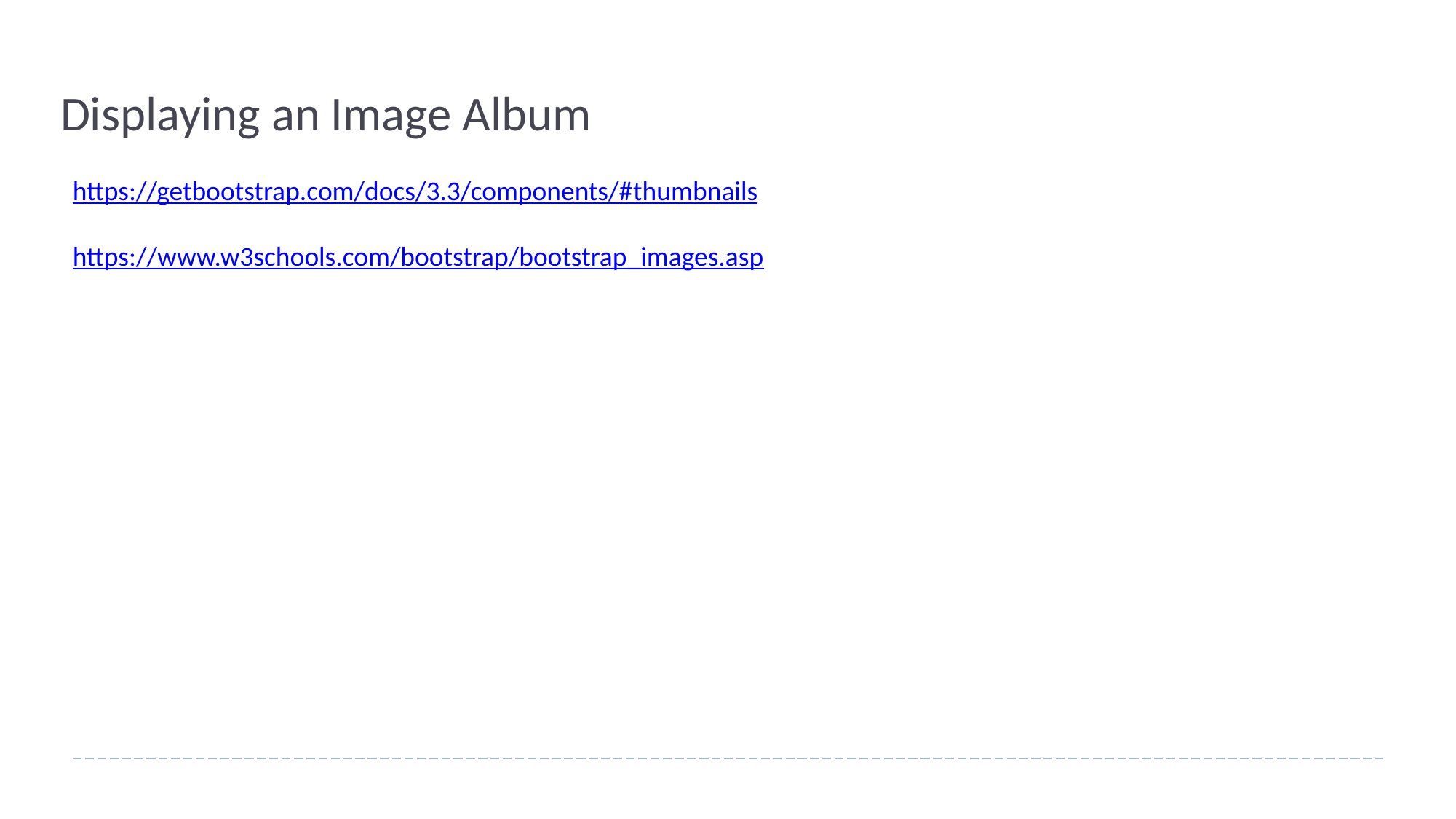

# Displaying an Image Album
https://getbootstrap.com/docs/3.3/components/#thumbnails

https://www.w3schools.com/bootstrap/bootstrap_images.asp